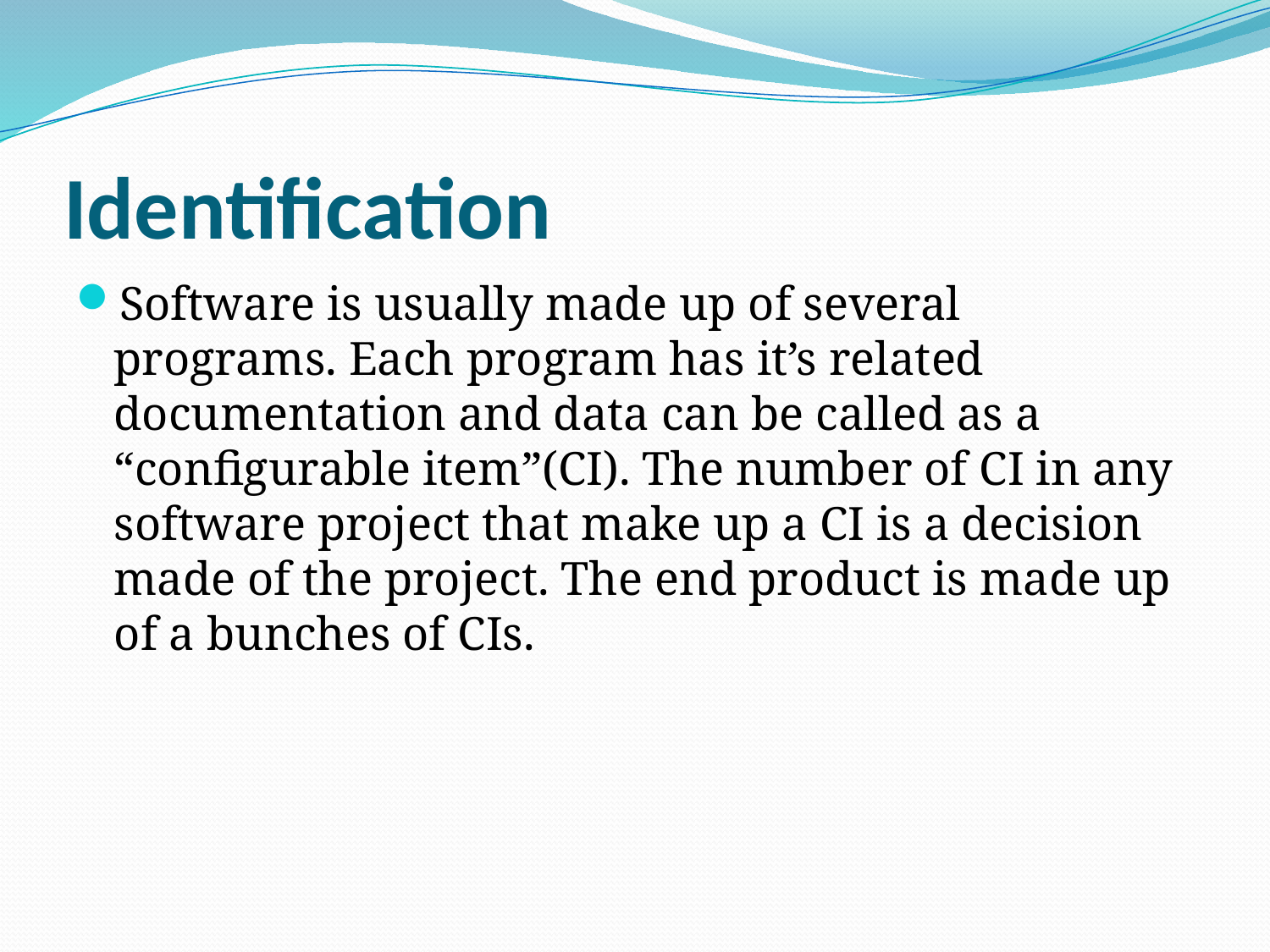

# Identification
Software is usually made up of several programs. Each program has it’s related documentation and data can be called as a “configurable item”(CI). The number of CI in any software project that make up a CI is a decision made of the project. The end product is made up of a bunches of CIs.